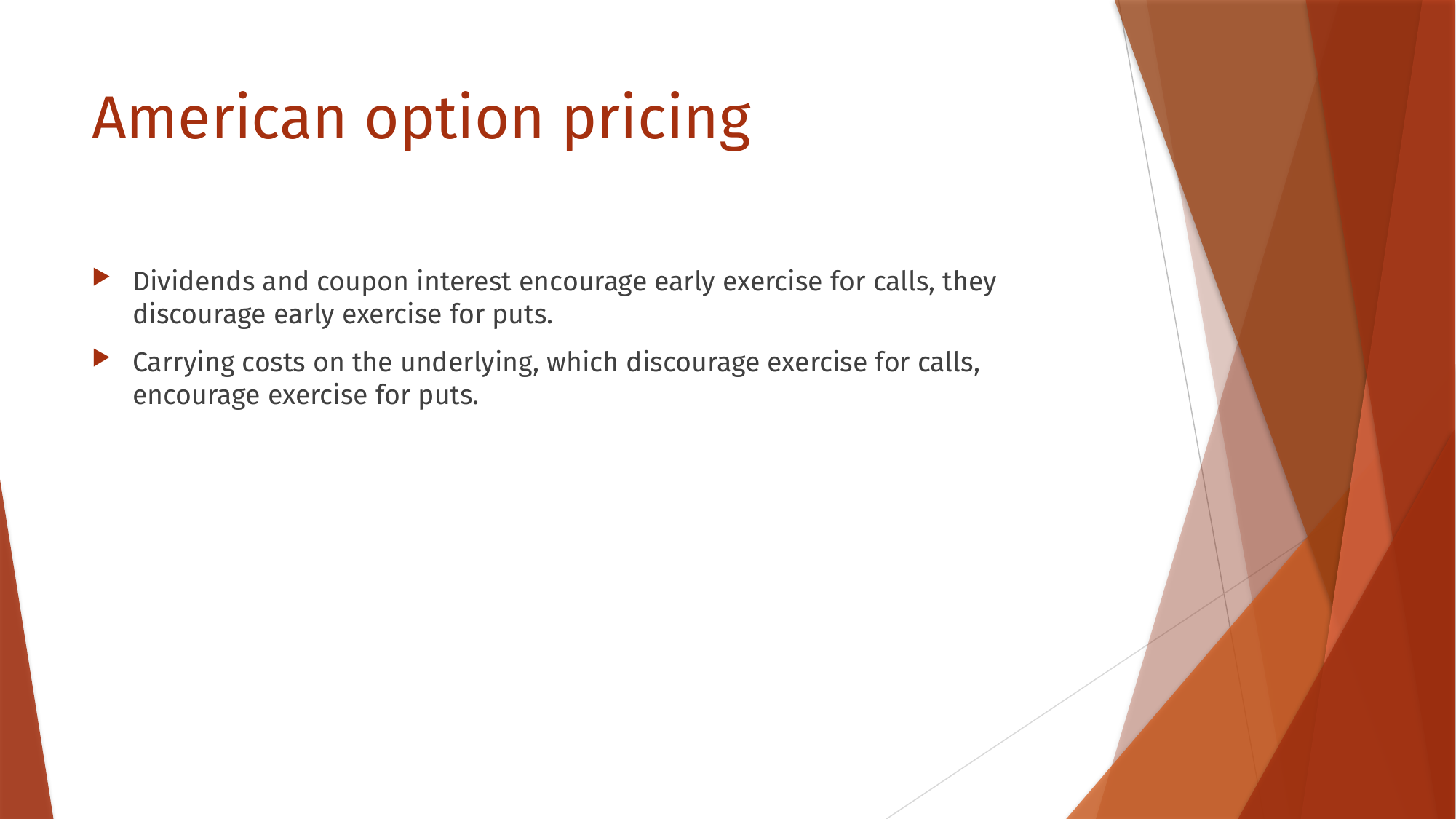

# American option pricing
Dividends and coupon interest encourage early exercise for calls, they discourage early exercise for puts.
Carrying costs on the underlying, which discourage exercise for calls, encourage exercise for puts.